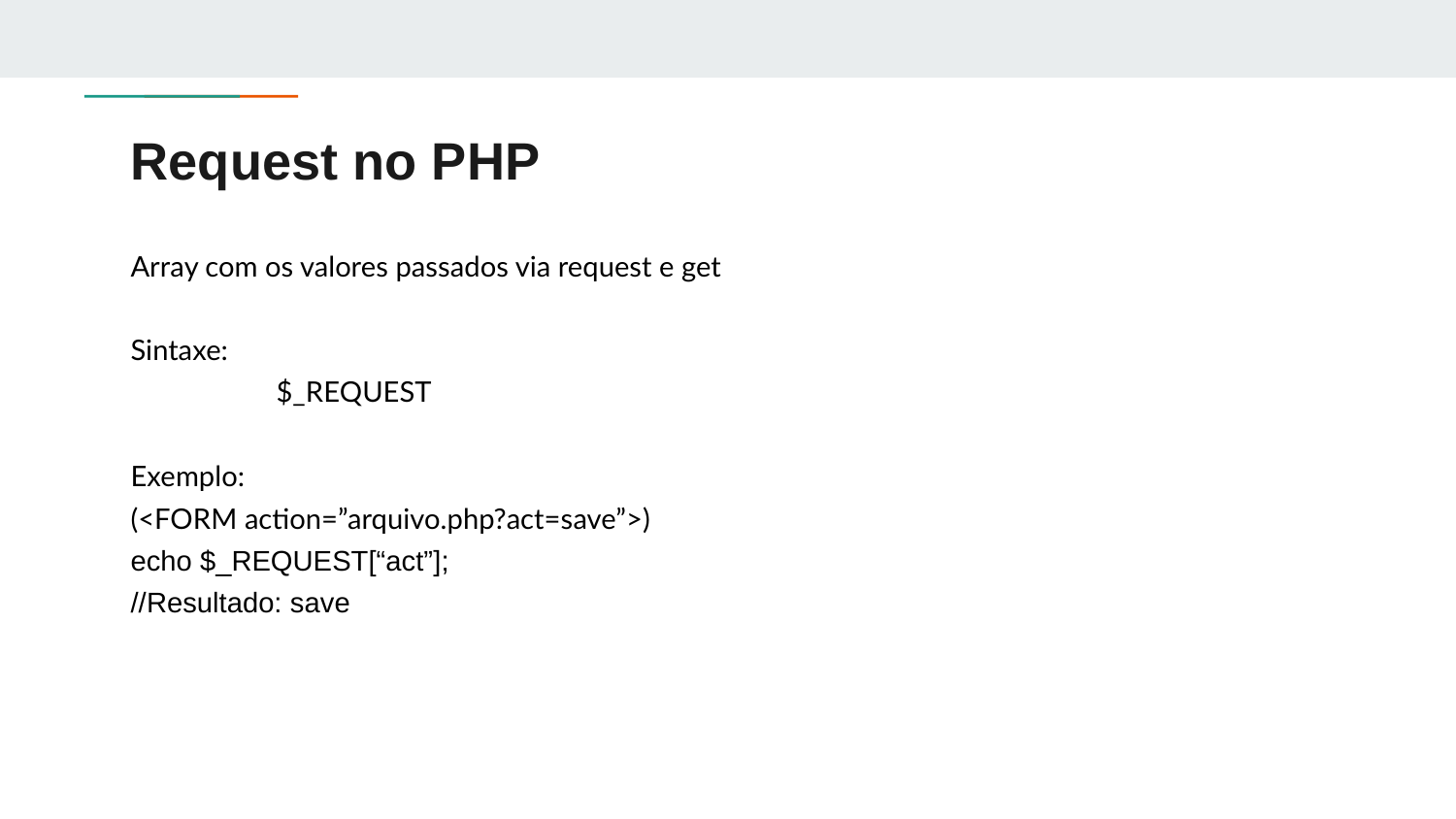

# Request no PHP
Array com os valores passados via request e get

Sintaxe:
$_REQUEST

Exemplo:
(<FORM action=”arquivo.php?act=save”>)
echo $_REQUEST[“act”];
//Resultado: save